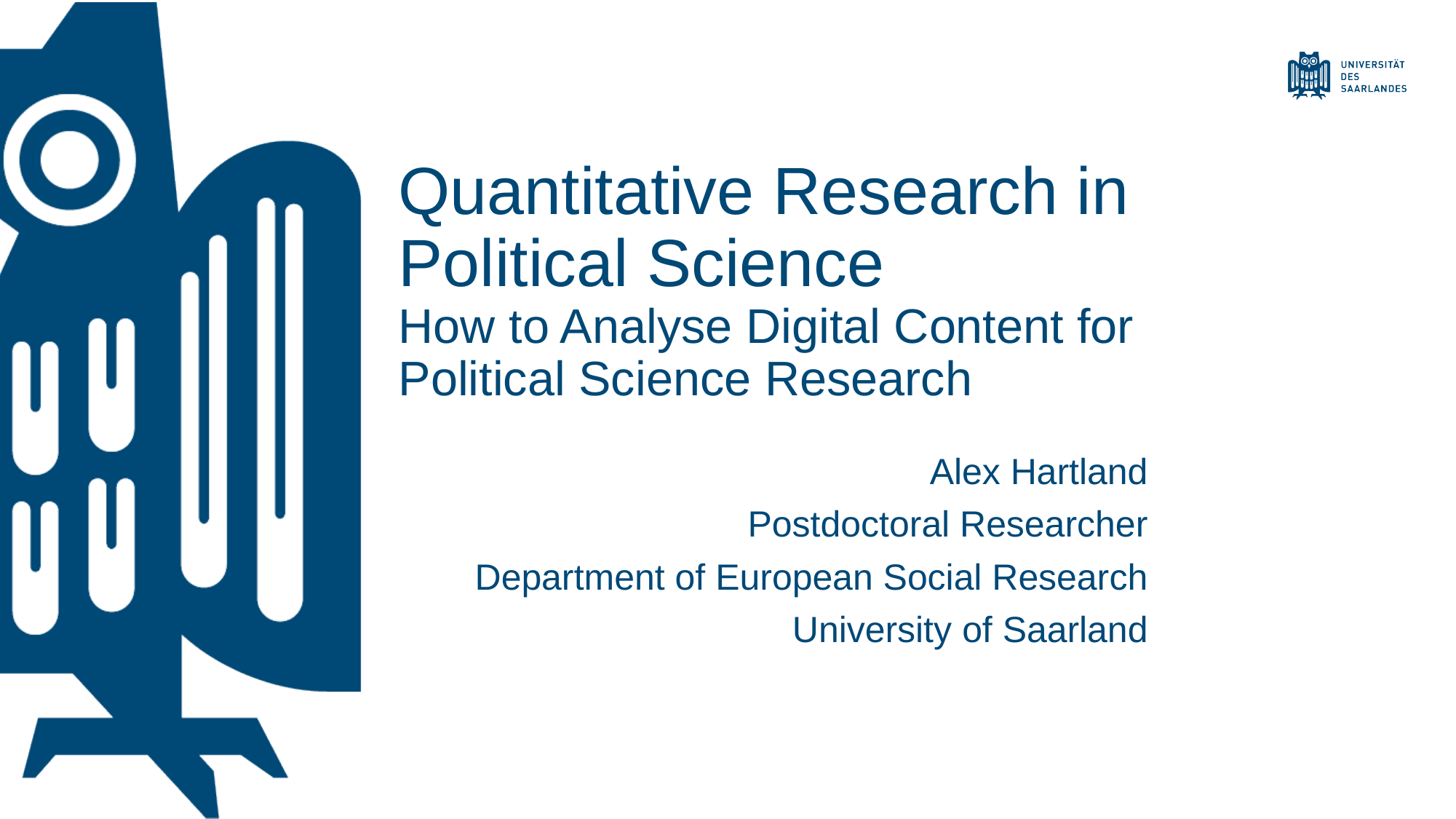

# Quantitative Research in Political Science How to Analyse Digital Content for Political Science Research
Alex Hartland
Postdoctoral Researcher
Department of European Social Research
University of Saarland